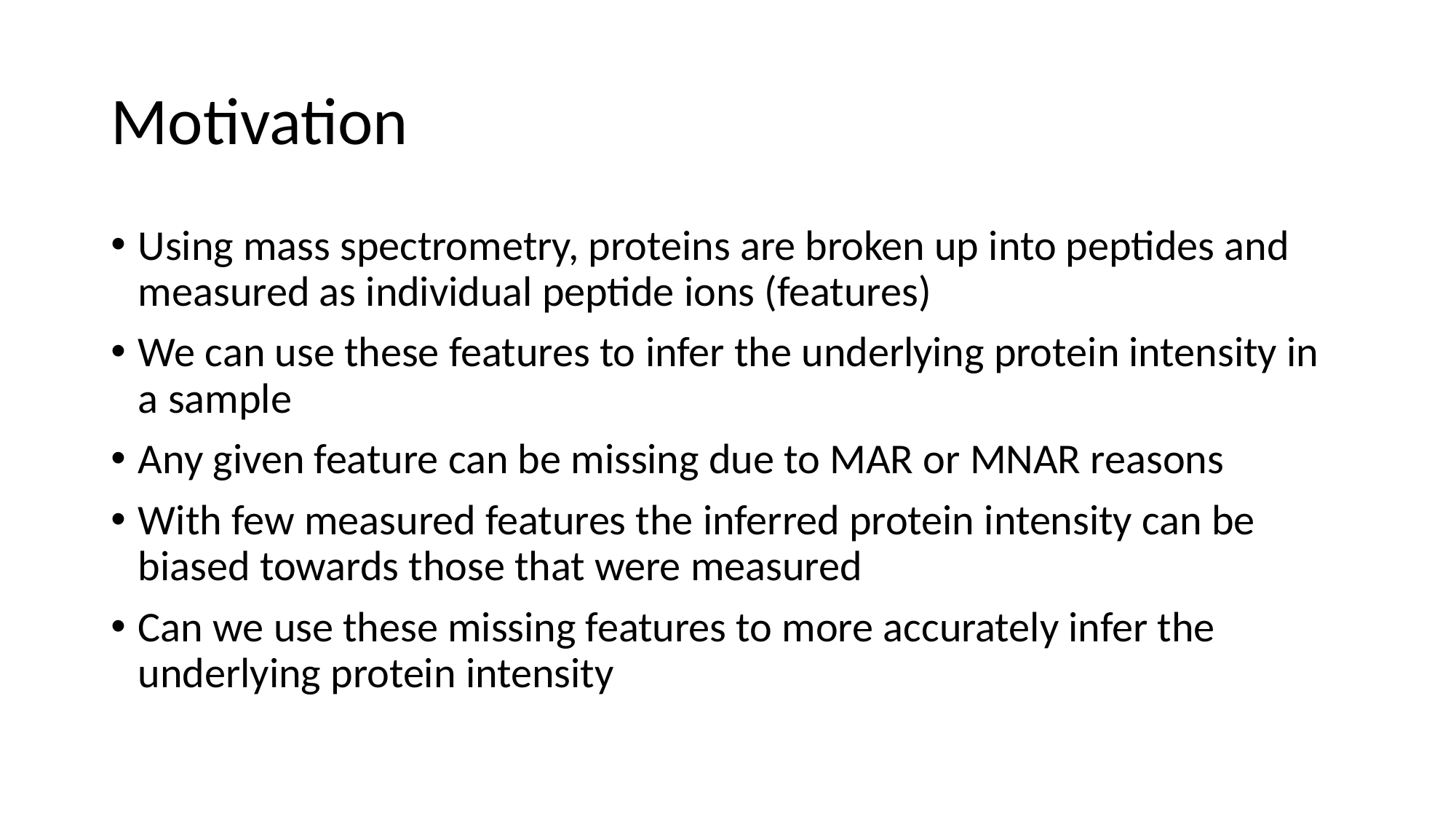

# Motivation
Using mass spectrometry, proteins are broken up into peptides and measured as individual peptide ions (features)
We can use these features to infer the underlying protein intensity in a sample
Any given feature can be missing due to MAR or MNAR reasons
With few measured features the inferred protein intensity can be biased towards those that were measured
Can we use these missing features to more accurately infer the underlying protein intensity